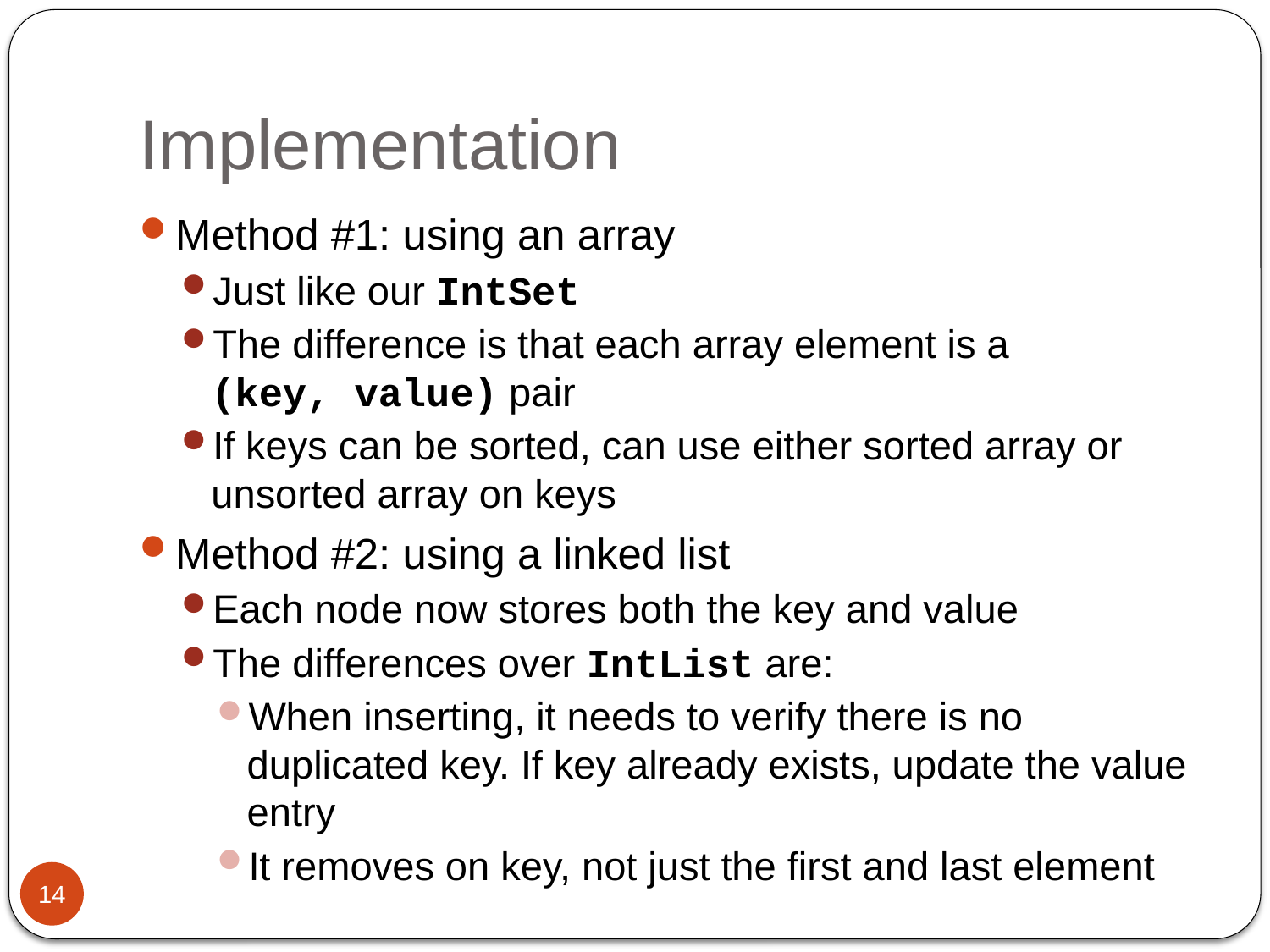

# Implementation
Method #1: using an array
Just like our IntSet
The difference is that each array element is a
(key, value) pair
If keys can be sorted, can use either sorted array or unsorted array on keys
Method #2: using a linked list
Each node now stores both the key and value
The differences over IntList are:
When inserting, it needs to verify there is no duplicated key. If key already exists, update the value entry
It removes on key, not just the first and last element

14